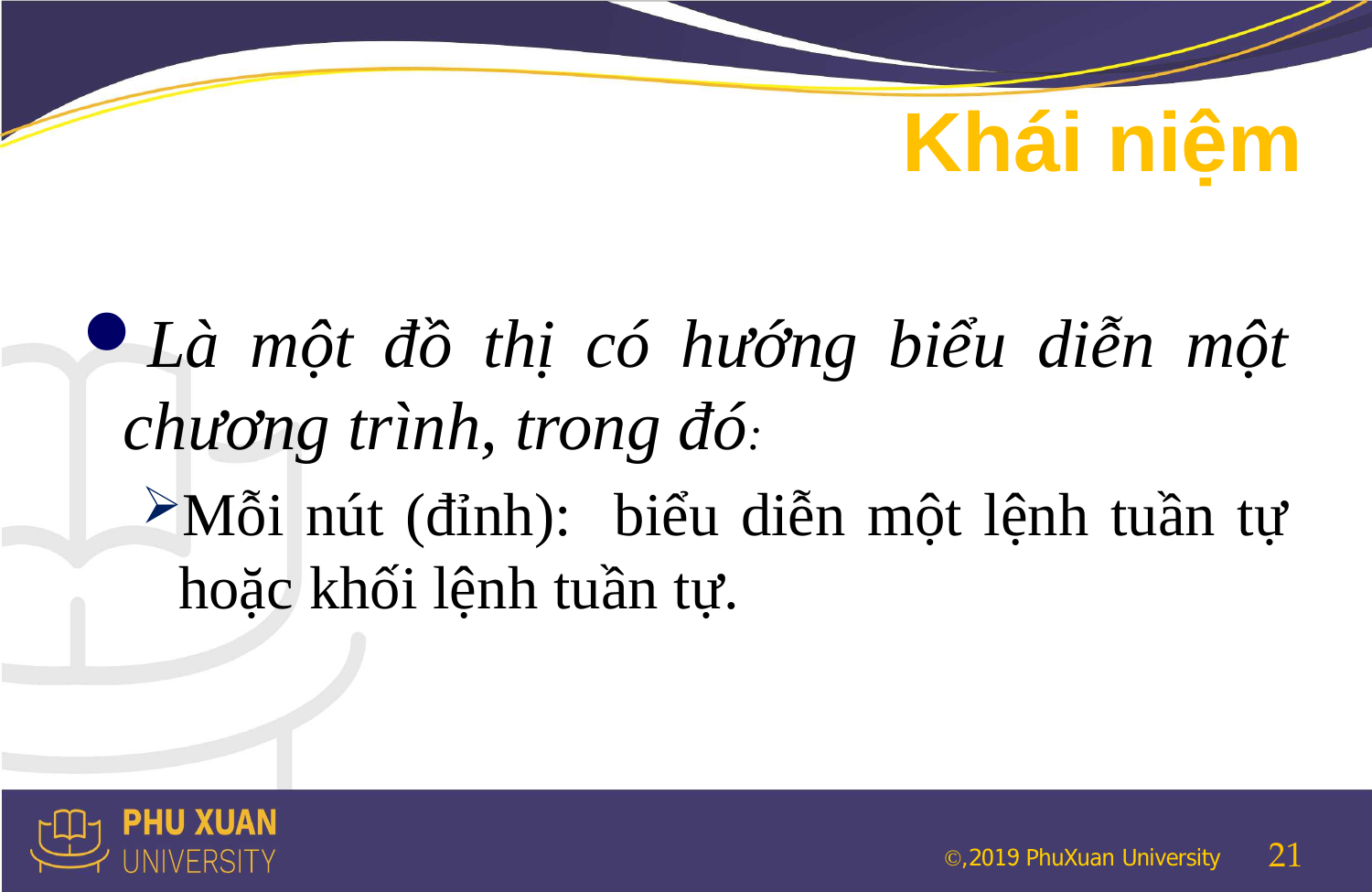

# Khái niệm

Là một đồ thị có hướng biểu diễn một chương trình, trong đó:
Mỗi nút (đỉnh):  biểu diễn một lệnh tuần tự hoặc khối lệnh tuần tự.
21